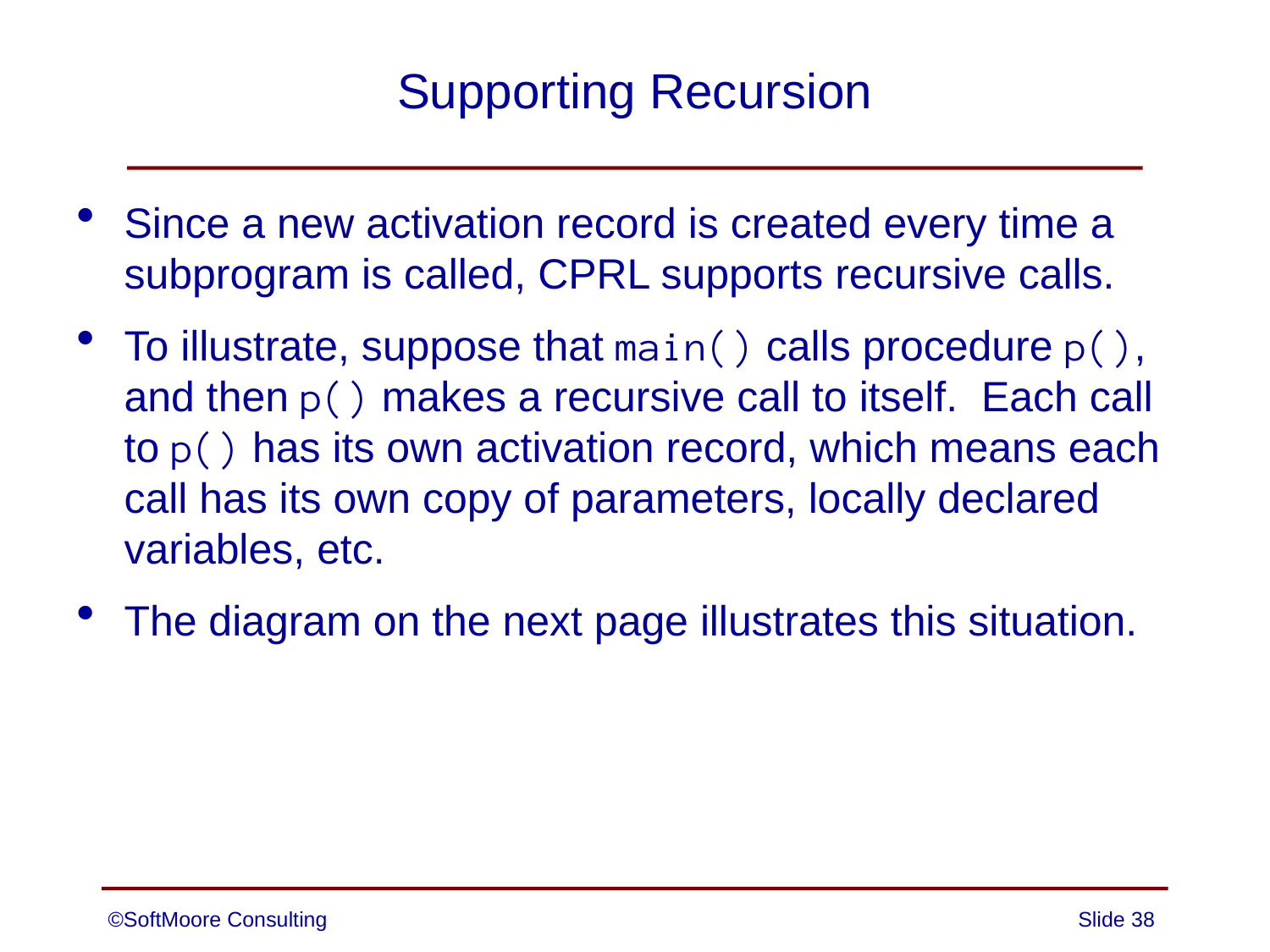

# Supporting Recursion
Since a new activation record is created every time a subprogram is called, CPRL supports recursive calls.
To illustrate, suppose that main() calls procedure p(), and then p() makes a recursive call to itself.  Each call to p() has its own activation record, which means each call has its own copy of parameters, locally declared variables, etc.
The diagram on the next page illustrates this situation.
©SoftMoore Consulting
Slide 38